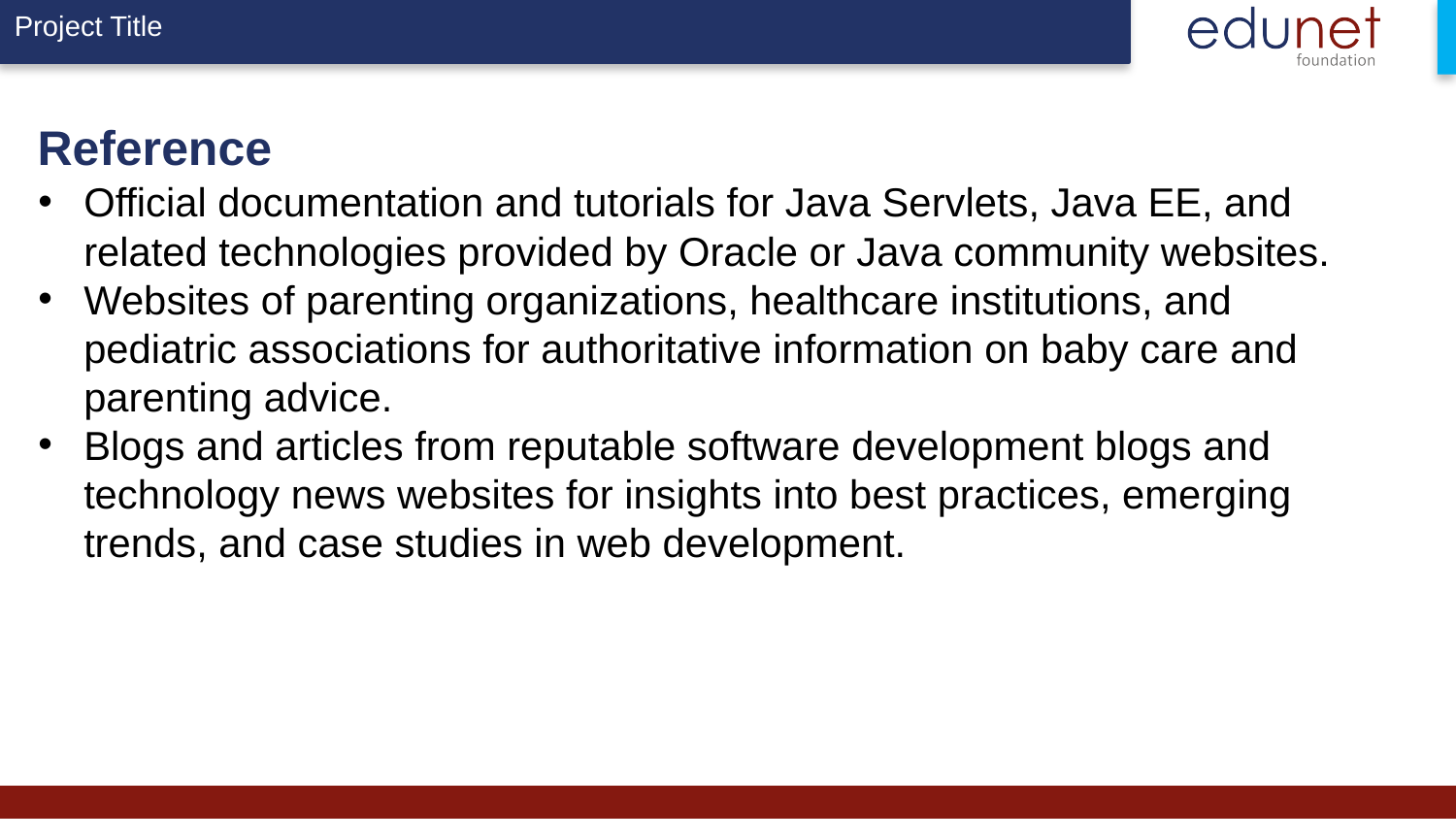

Reference
Official documentation and tutorials for Java Servlets, Java EE, and related technologies provided by Oracle or Java community websites.
Websites of parenting organizations, healthcare institutions, and pediatric associations for authoritative information on baby care and parenting advice.
Blogs and articles from reputable software development blogs and technology news websites for insights into best practices, emerging trends, and case studies in web development.